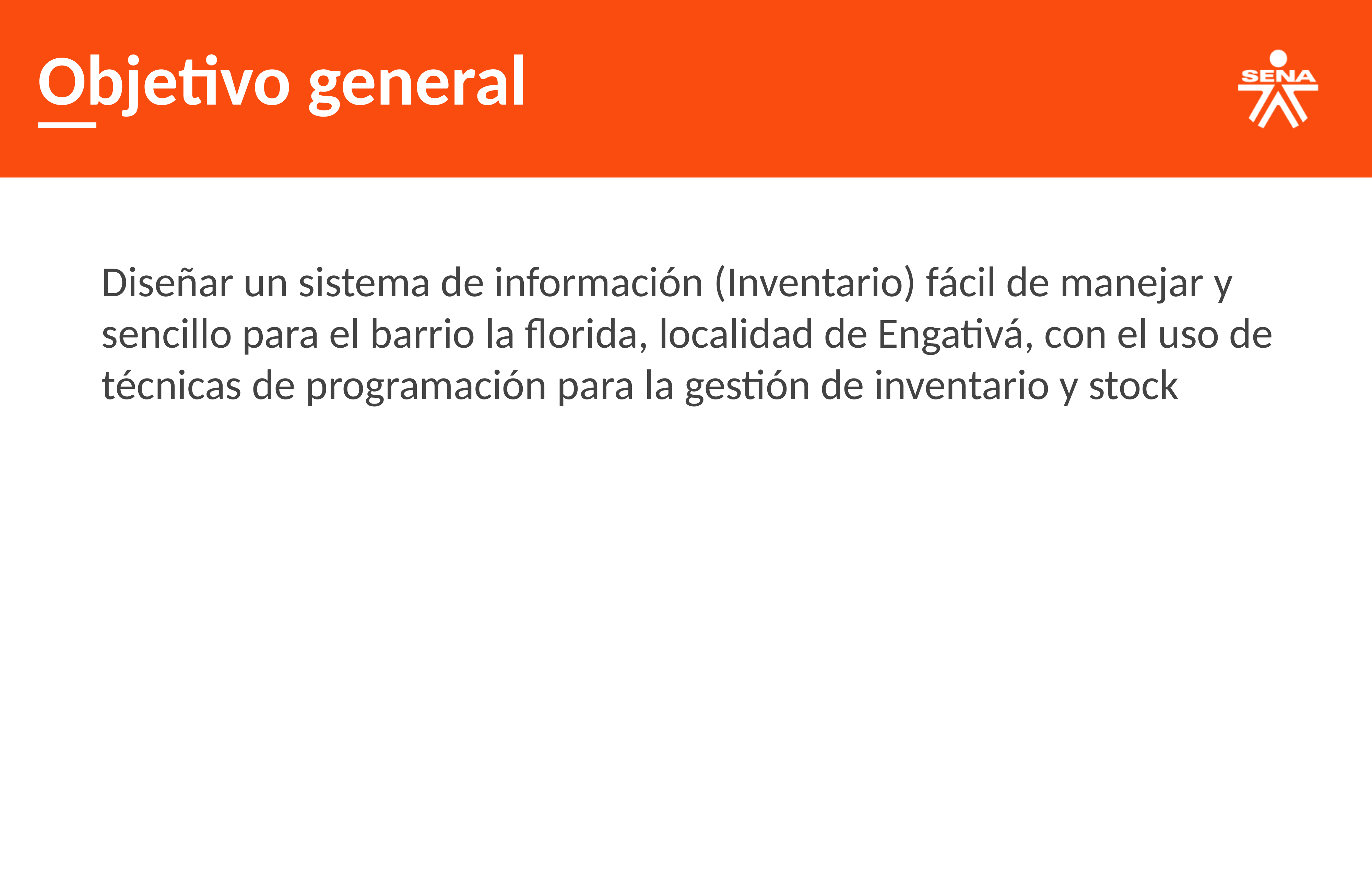

Objetivo general

Diseñar un sistema de información (Inventario) fácil de manejar y sencillo para el barrio la florida, localidad de Engativá, con el uso de técnicas de programación para la gestión de inventario y stock